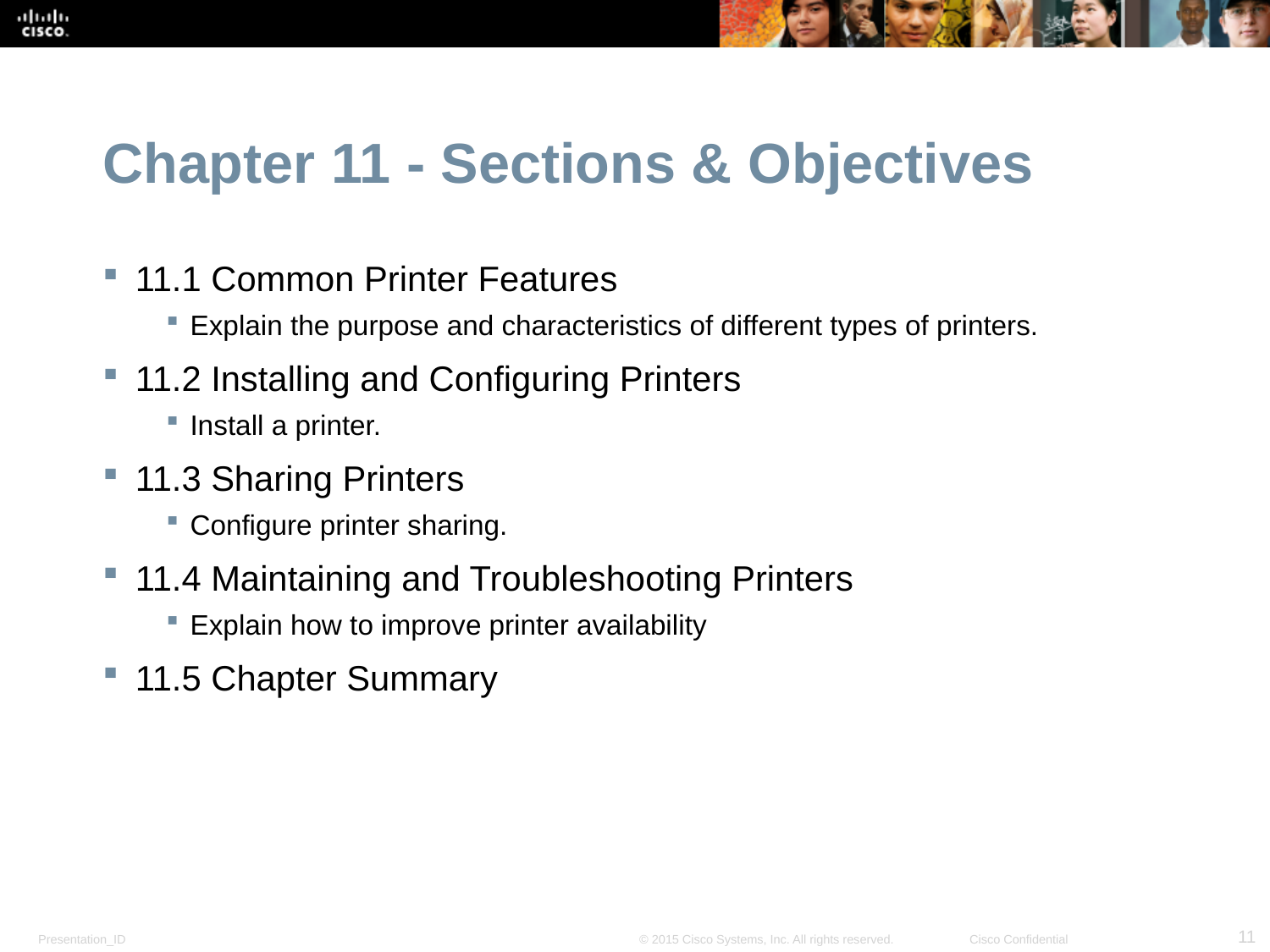

Chapter 11 - Sections & Objectives
11.1 Common Printer Features
 Explain the purpose and characteristics of different types of printers.
11.2 Installing and Configuring Printers
 Install a printer.
11.3 Sharing Printers
 Configure printer sharing.
11.4 Maintaining and Troubleshooting Printers
 Explain how to improve printer availability
11.5 Chapter Summary